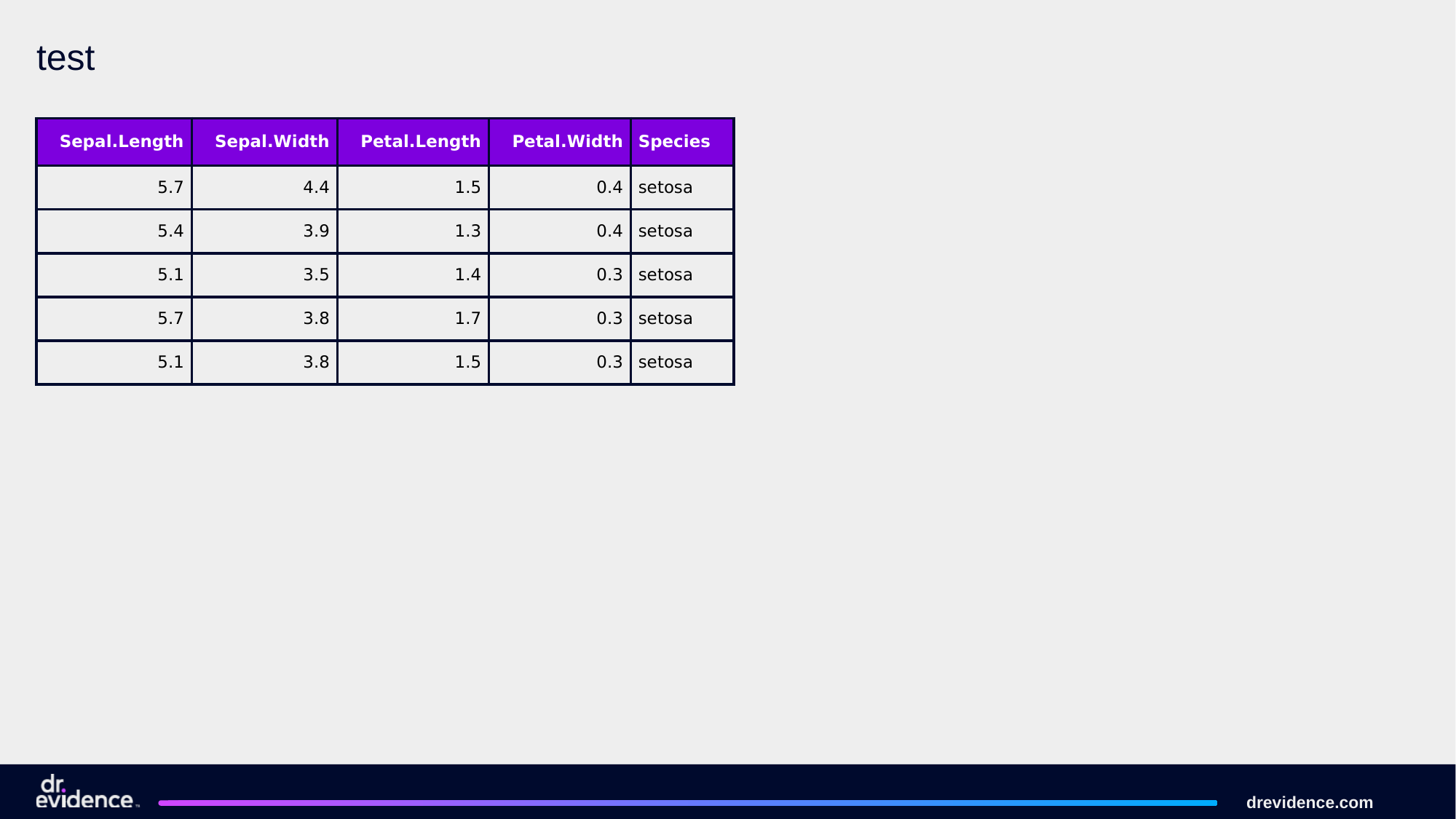

# test
| Sepal.Length | Sepal.Width | Petal.Length | Petal.Width | Species |
| --- | --- | --- | --- | --- |
| 5.7 | 4.4 | 1.5 | 0.4 | setosa |
| 5.4 | 3.9 | 1.3 | 0.4 | setosa |
| 5.1 | 3.5 | 1.4 | 0.3 | setosa |
| 5.7 | 3.8 | 1.7 | 0.3 | setosa |
| 5.1 | 3.8 | 1.5 | 0.3 | setosa |